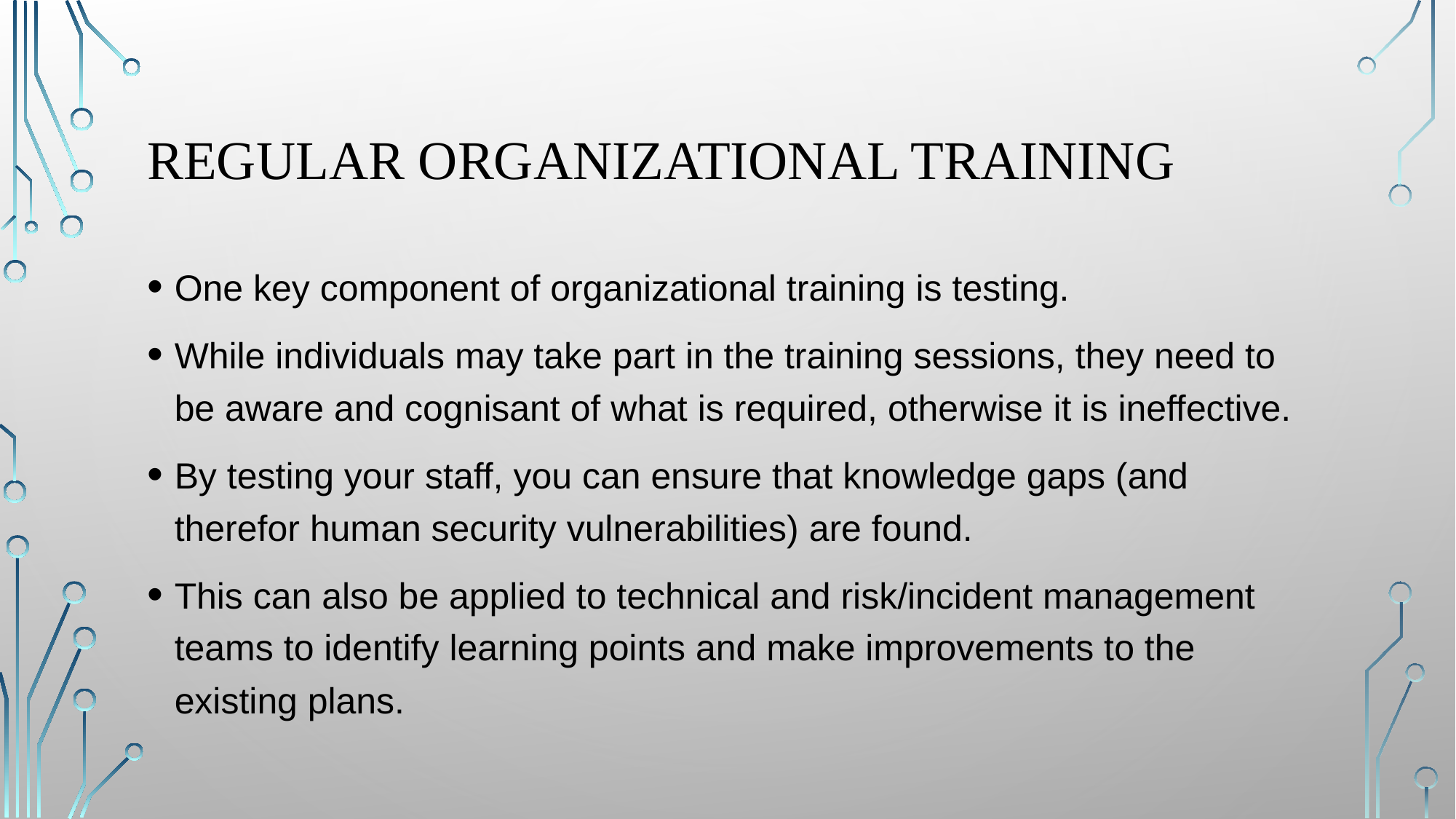

# Regular organizational training
One key component of organizational training is testing.
While individuals may take part in the training sessions, they need to be aware and cognisant of what is required, otherwise it is ineffective.
By testing your staff, you can ensure that knowledge gaps (and therefor human security vulnerabilities) are found.
This can also be applied to technical and risk/incident management teams to identify learning points and make improvements to the existing plans.